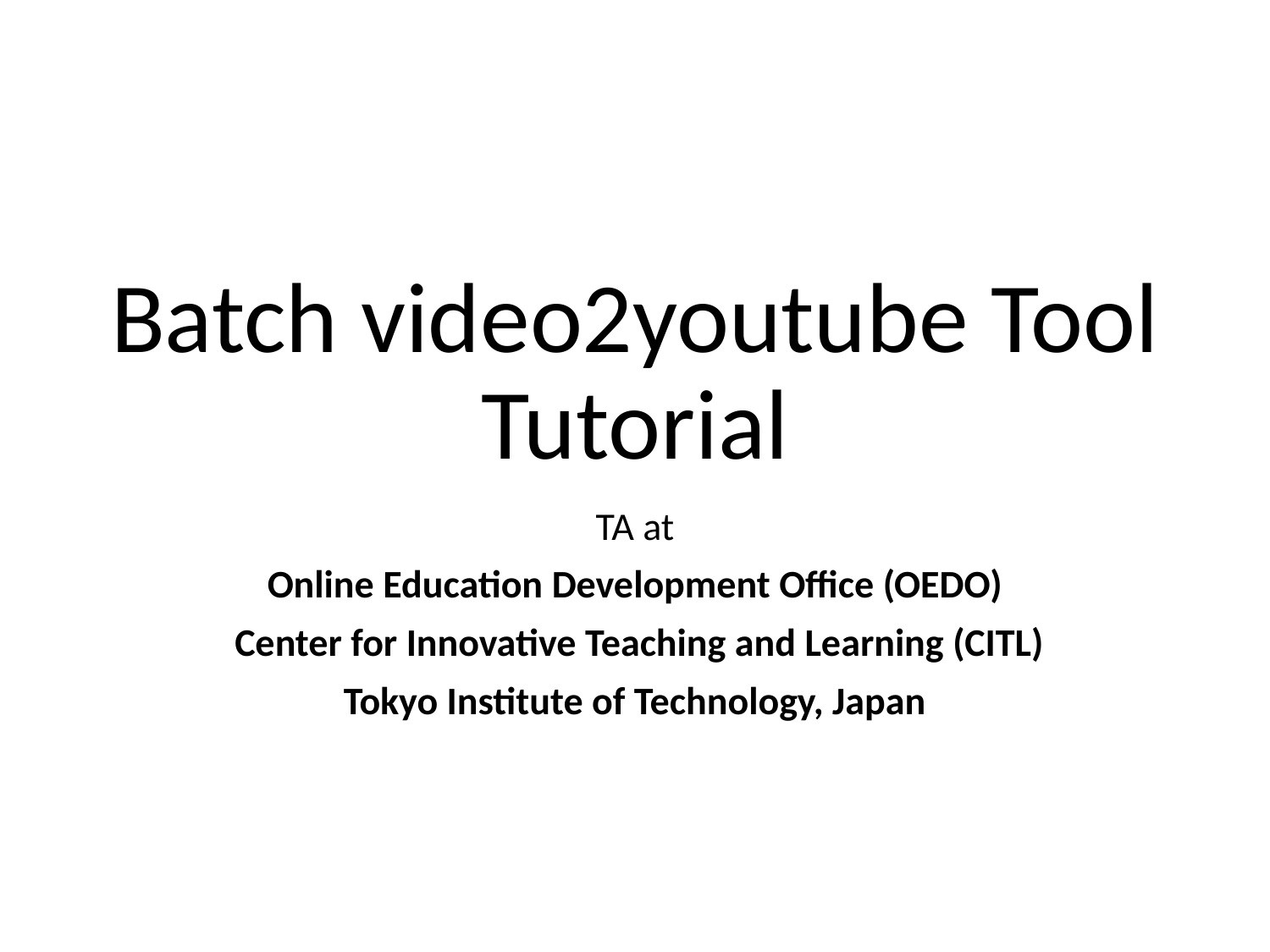

# Batch video2youtube Tool Tutorial
TA at
Online Education Development Office (OEDO)
 Center for Innovative Teaching and Learning (CITL)
Tokyo Institute of Technology, Japan